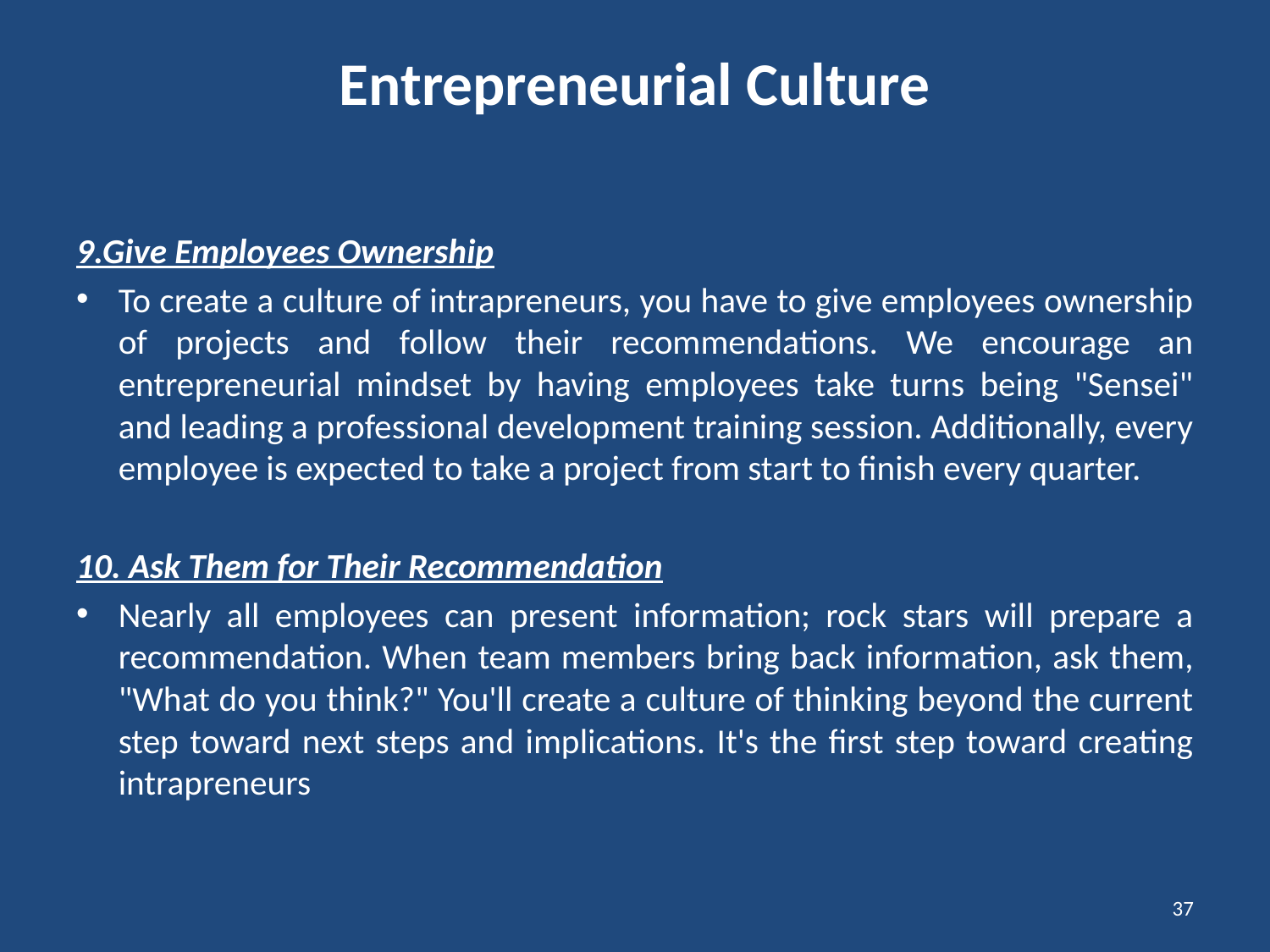

# Entrepreneurial Culture
9.Give Employees Ownership
To create a culture of intrapreneurs, you have to give employees ownership of projects and follow their recommendations. We encourage an entrepreneurial mindset by having employees take turns being "Sensei" and leading a professional development training session. Additionally, every employee is expected to take a project from start to finish every quarter.

10. Ask Them for Their Recommendation
Nearly all employees can present information; rock stars will prepare a recommendation. When team members bring back information, ask them, "What do you think?" You'll create a culture of thinking beyond the current step toward next steps and implications. It's the first step toward creating intrapreneurs

37